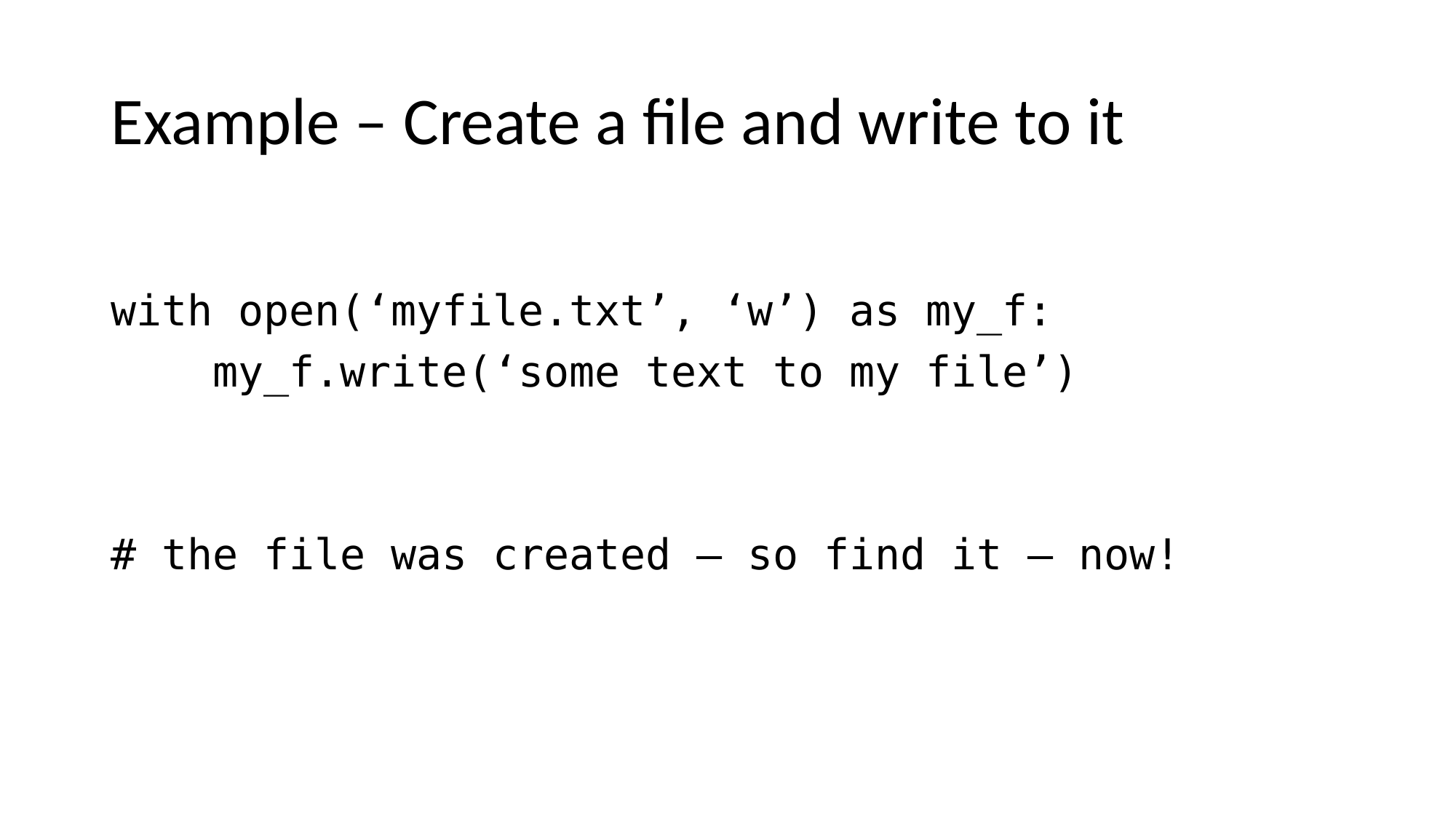

# Example – Create a file and write to it

with open(‘myfile.txt’, ‘w’) as my_f:
    my_f.write(‘some text to my file’)

# the file was created – so find it – now!